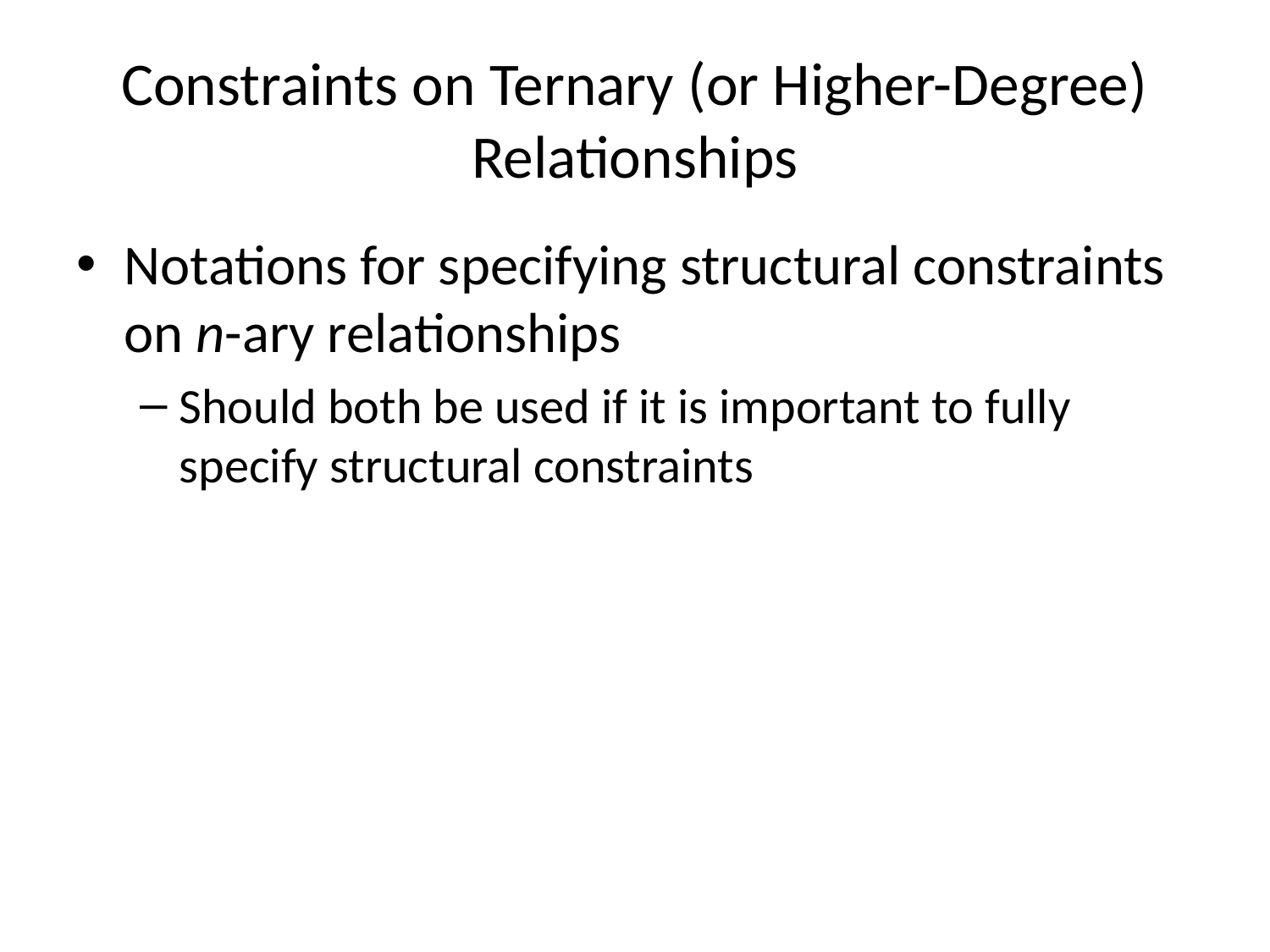

# Constraints on Ternary (or Higher-Degree) Relationships
Notations for specifying structural constraints on n-ary relationships
Should both be used if it is important to fully specify structural constraints